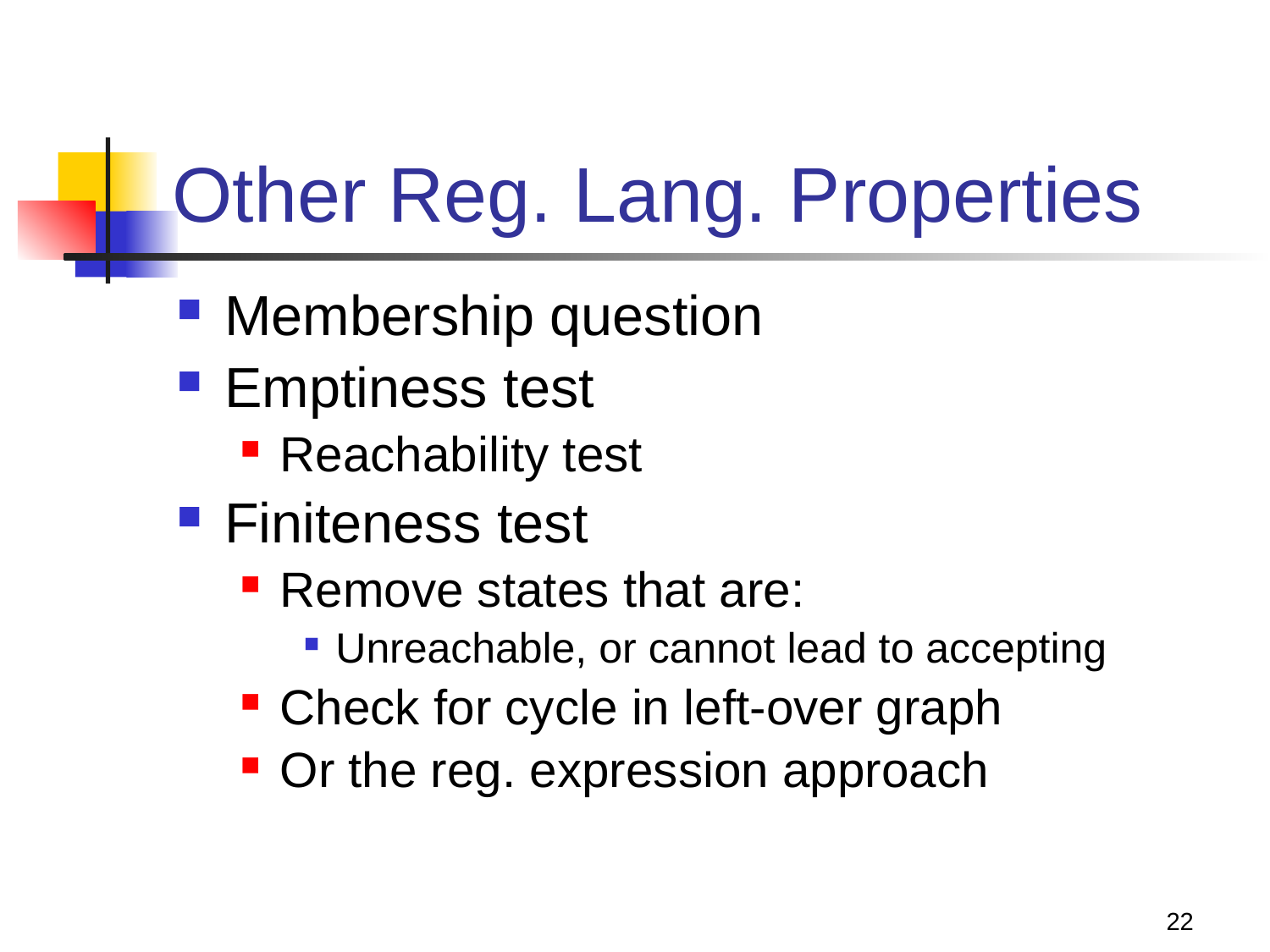

# Other Reg. Lang. Properties
Membership question
Emptiness test
Reachability test
Finiteness test
Remove states that are:
Unreachable, or cannot lead to accepting
Check for cycle in left-over graph
Or the reg. expression approach
22